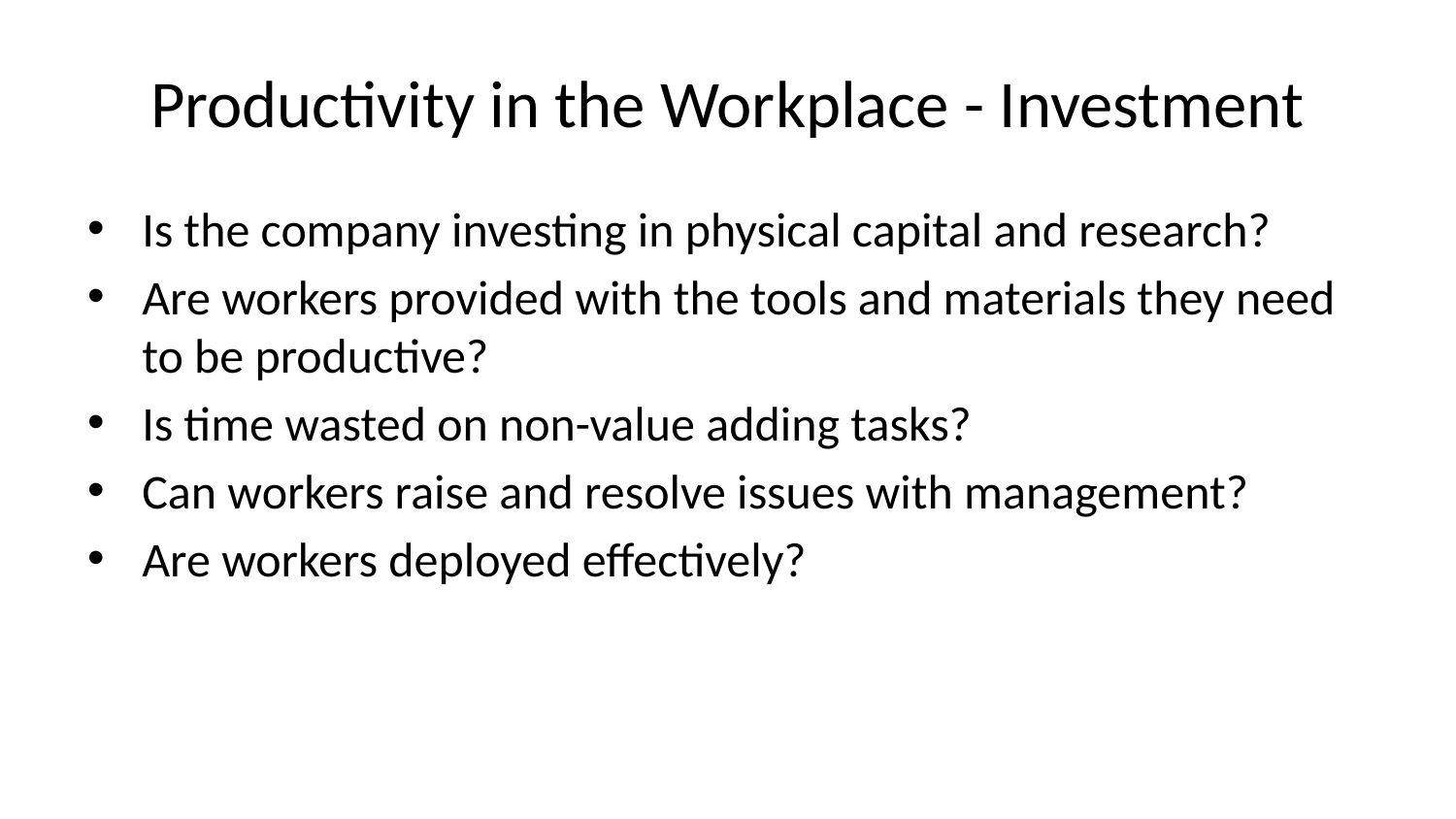

# Productivity in the Workplace - Investment
Is the company investing in physical capital and research?
Are workers provided with the tools and materials they need to be productive?
Is time wasted on non-value adding tasks?
Can workers raise and resolve issues with management?
Are workers deployed effectively?